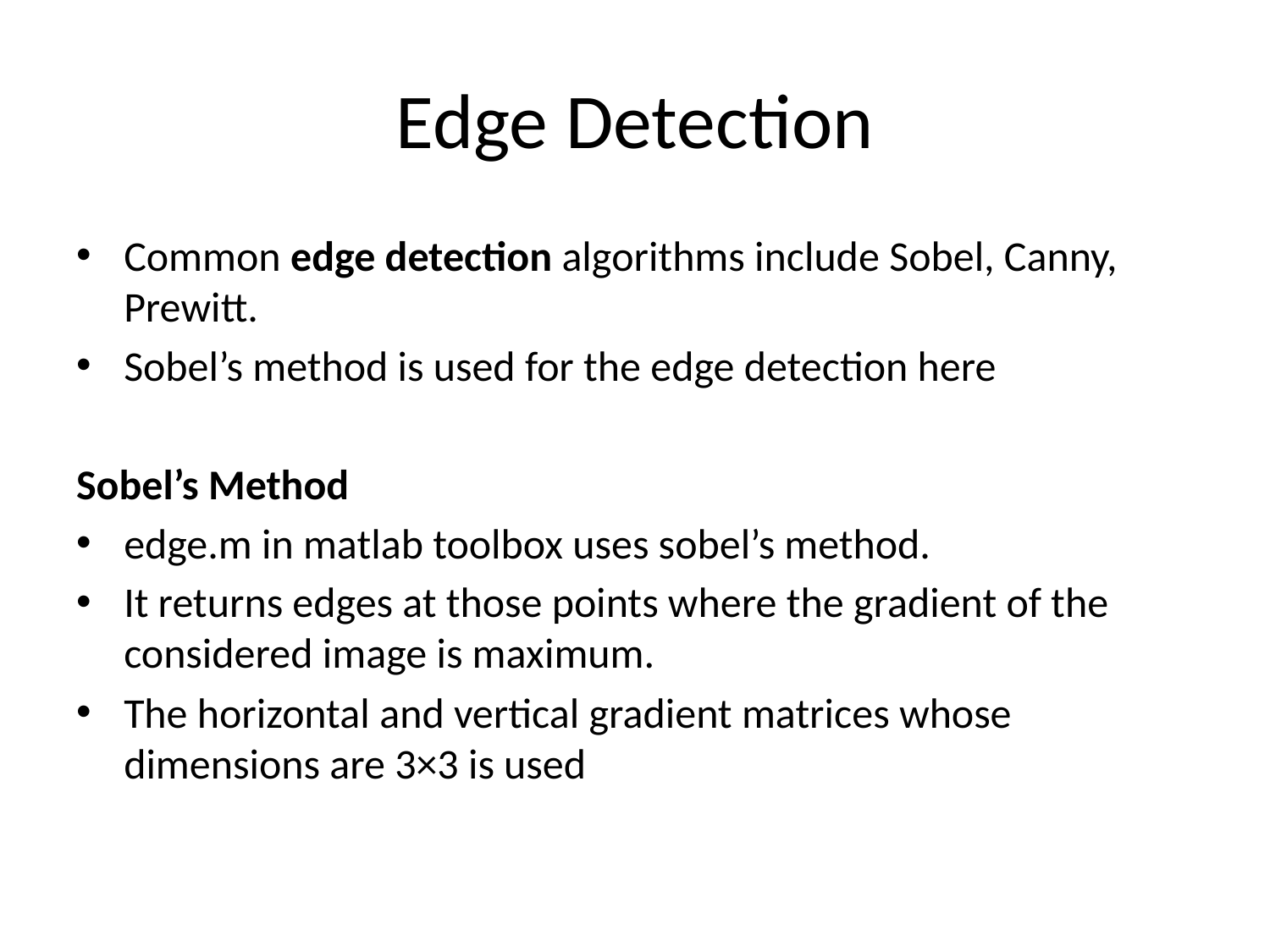

# Edge Detection
Common edge detection algorithms include Sobel, Canny, Prewitt.
Sobel’s method is used for the edge detection here

Sobel’s Method
edge.m in matlab toolbox uses sobel’s method.
It returns edges at those points where the gradient of the considered image is maximum.
The horizontal and vertical gradient matrices whose dimensions are 3×3 is used